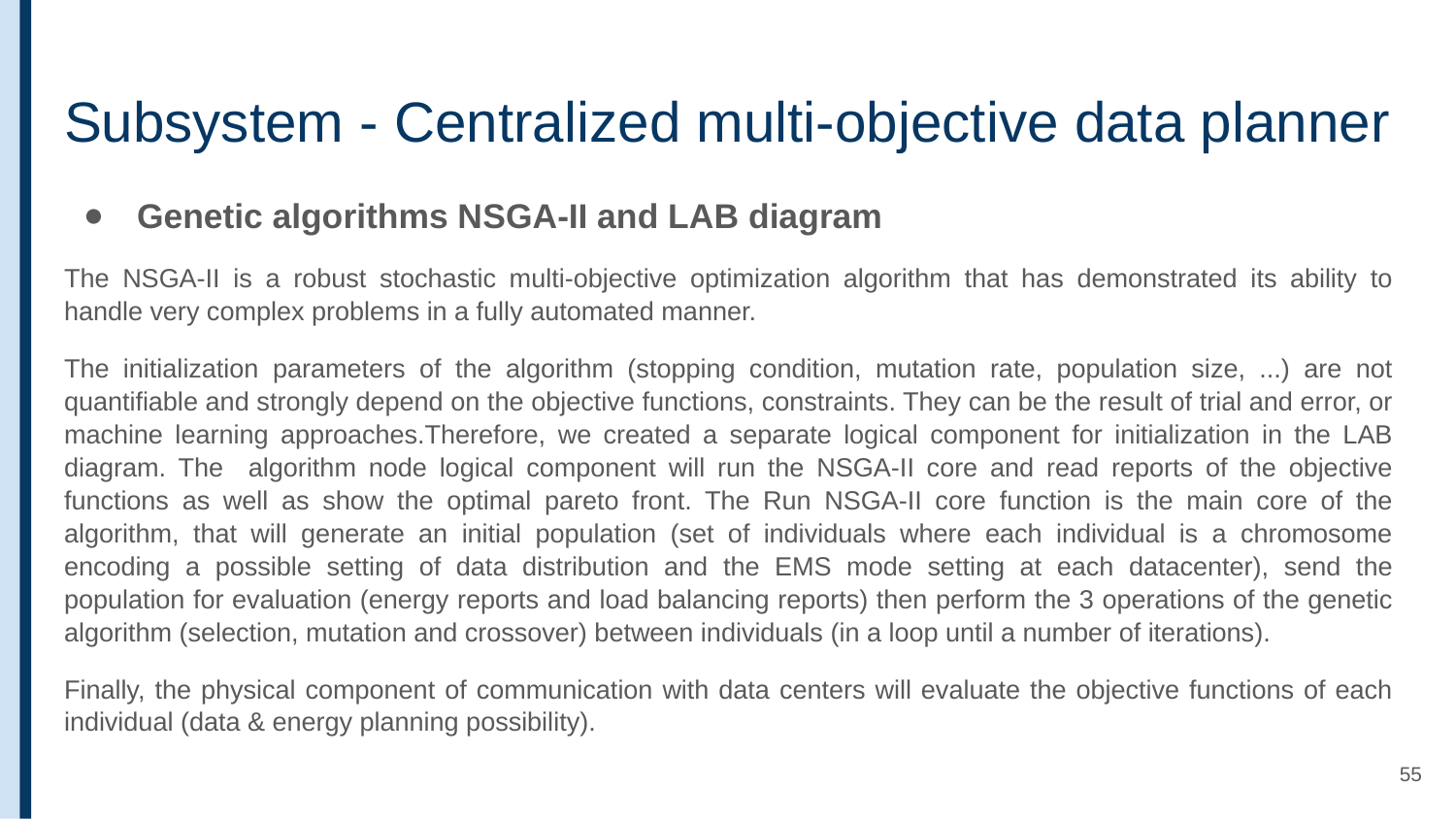

# Subsystem - Centralized multi-objective data planner
Genetic algorithms NSGA-II and LAB diagram
The NSGA-II is a robust stochastic multi-objective optimization algorithm that has demonstrated its ability to handle very complex problems in a fully automated manner.
The initialization parameters of the algorithm (stopping condition, mutation rate, population size, ...) are not quantifiable and strongly depend on the objective functions, constraints. They can be the result of trial and error, or machine learning approaches.Therefore, we created a separate logical component for initialization in the LAB diagram. The  algorithm node logical component will run the NSGA-II core and read reports of the objective functions as well as show the optimal pareto front. The Run NSGA-II core function is the main core of the algorithm, that will generate an initial population (set of individuals where each individual is a chromosome encoding a possible setting of data distribution and the EMS mode setting at each datacenter), send the population for evaluation (energy reports and load balancing reports) then perform the 3 operations of the genetic algorithm (selection, mutation and crossover) between individuals (in a loop until a number of iterations).
Finally, the physical component of communication with data centers will evaluate the objective functions of each individual (data & energy planning possibility).
55